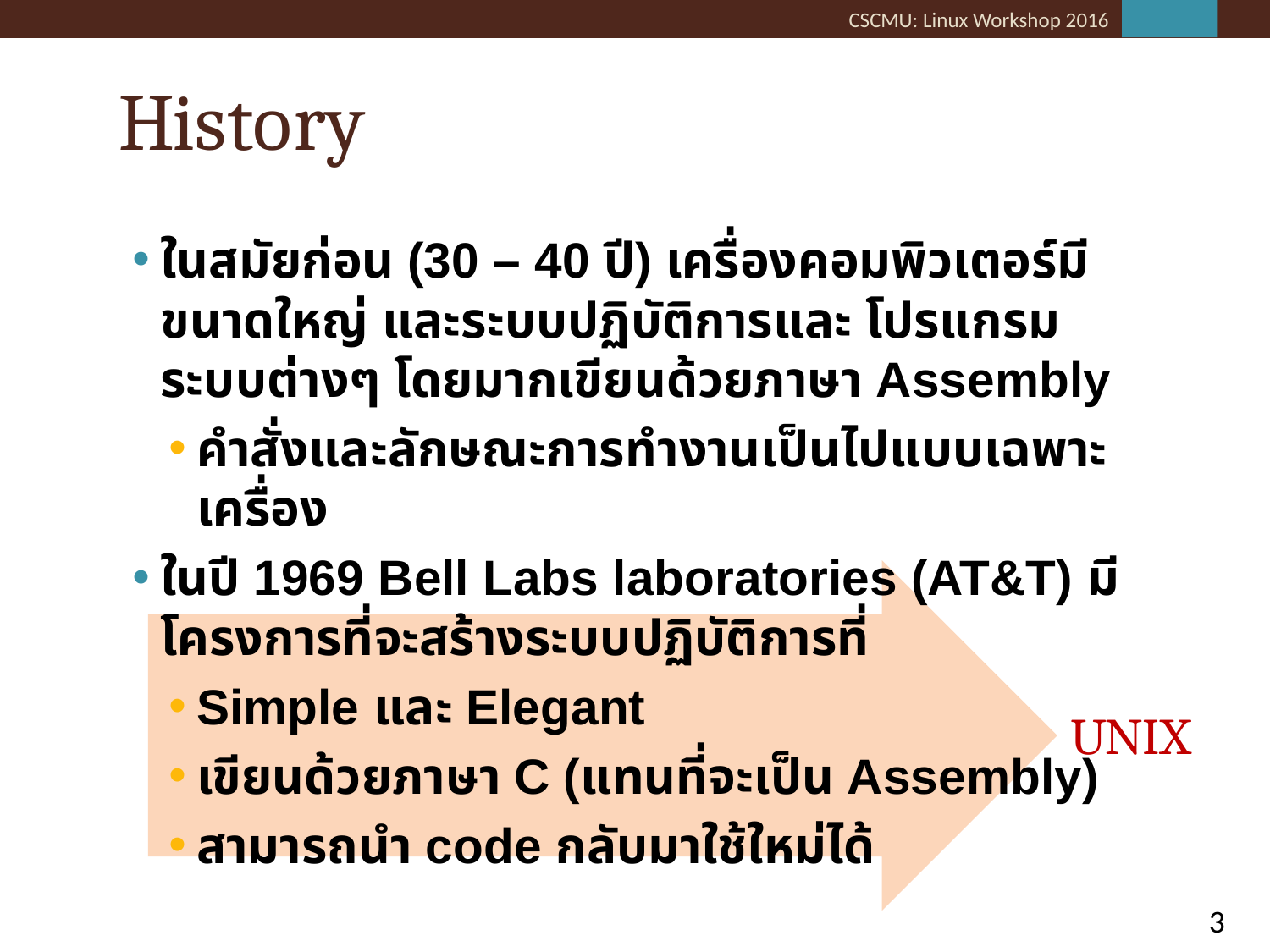

# History
ในสมัยก่อน (30 – 40 ปี) เครื่องคอมพิวเตอร์มีขนาดใหญ่ และระบบปฏิบัติการและ โปรแกรมระบบต่างๆ โดยมากเขียนด้วยภาษา Assembly
คำสั่งและลักษณะการทำงานเป็นไปแบบเฉพาะเครื่อง
ในปี 1969 Bell Labs laboratories (AT&T) มีโครงการที่จะสร้างระบบปฏิบัติการที่
Simple และ Elegant
เขียนด้วยภาษา C (แทนที่จะเป็น Assembly)
สามารถนำ code กลับมาใช้ใหม่ได้

UNIX
3